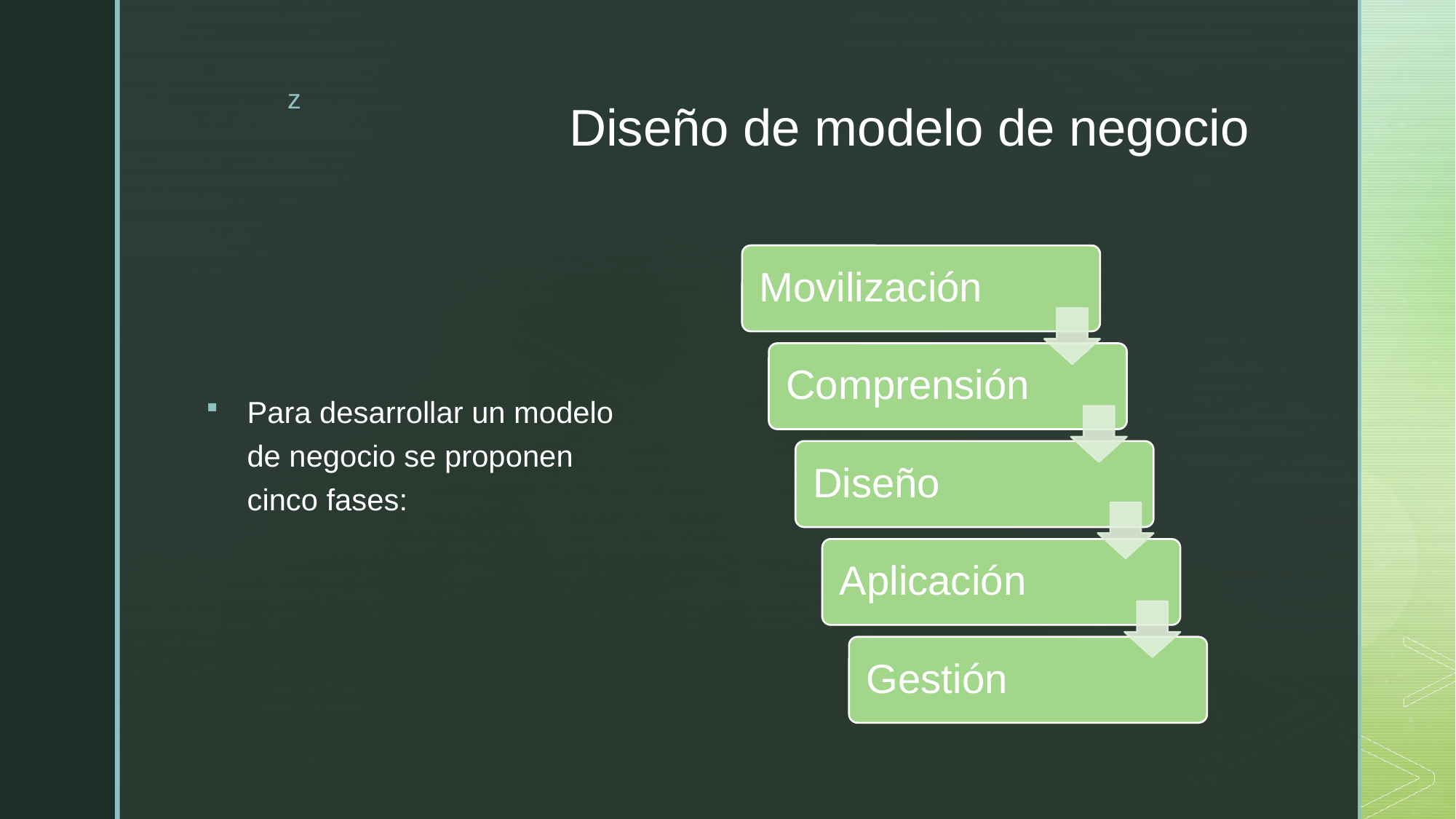

# Diseño de modelo de negocio
Movilización
Comprensión
Diseño
Aplicación
Gestión

Para desarrollar un modelo de negocio se proponen cinco fases: